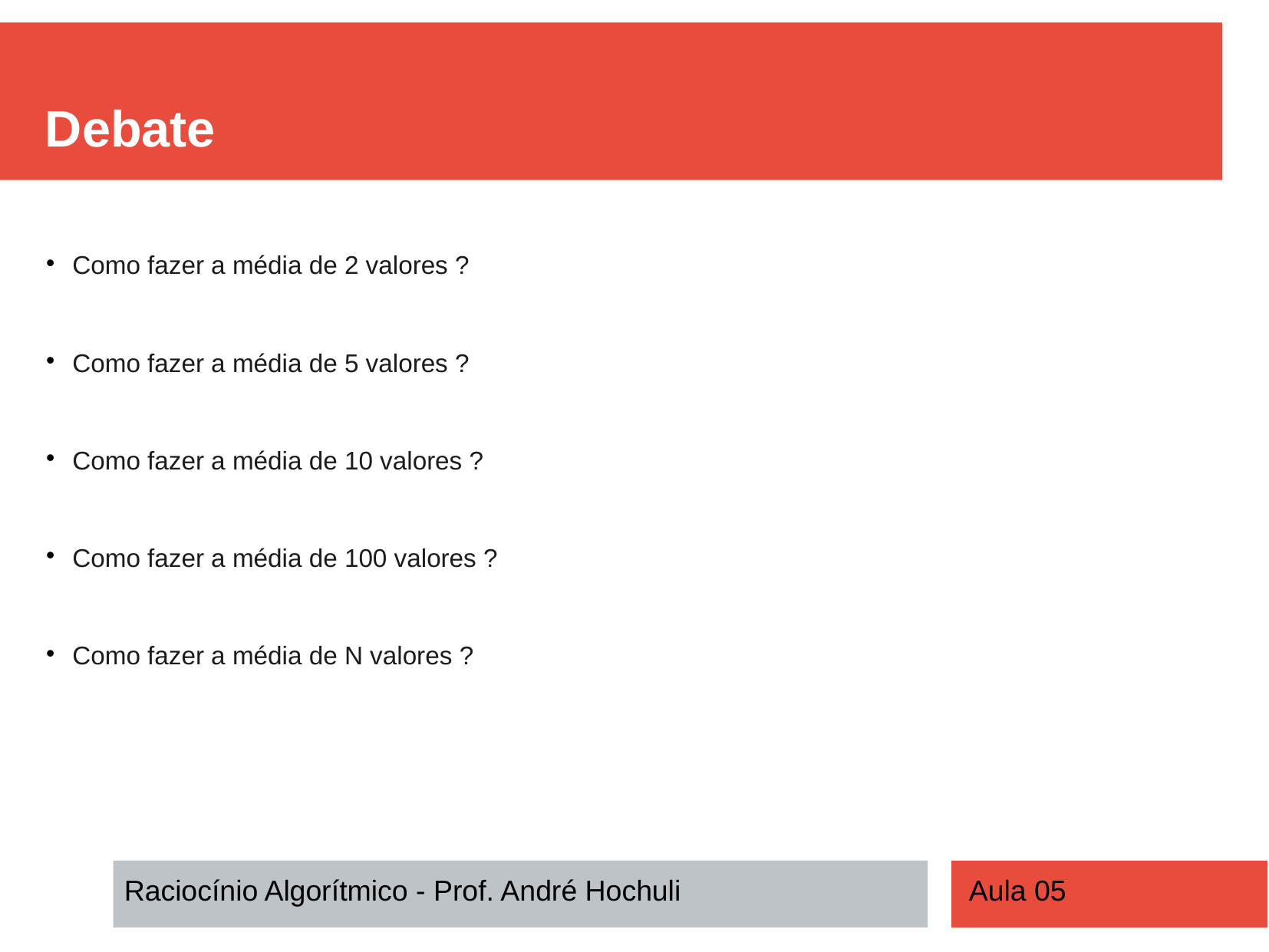

Debate
Como fazer a média de 2 valores ?

Como fazer a média de 5 valores ?

Como fazer a média de 10 valores ?

Como fazer a média de 100 valores ?

Como fazer a média de N valores ?

Raciocínio Algorítmico - Prof. André Hochuli
Aula 05